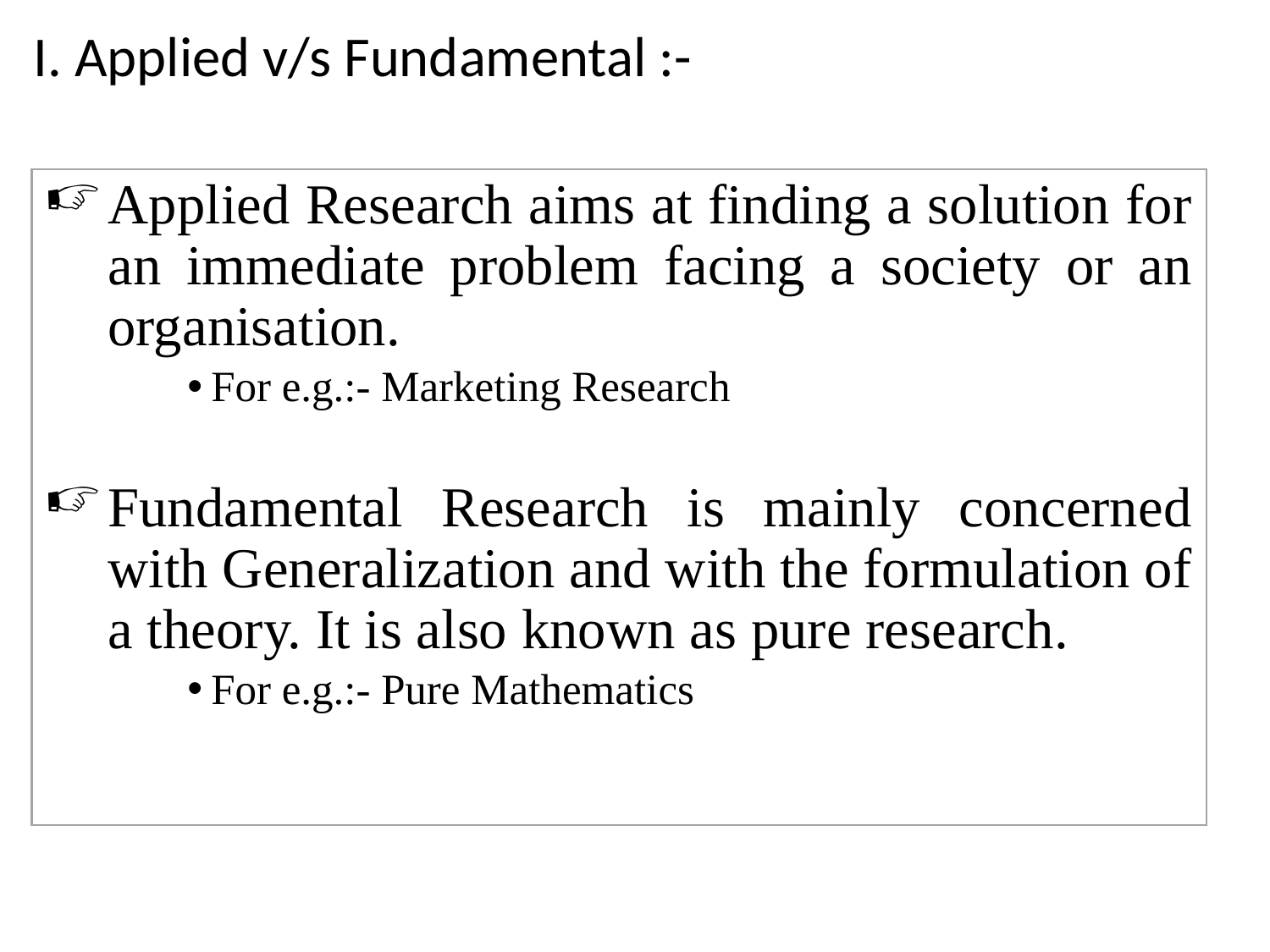

# I. Applied v/s Fundamental :-
Applied Research aims at finding a solution for an immediate problem facing a society or an organisation.
For e.g.:- Marketing Research

Fundamental Research is mainly concerned with Generalization and with the formulation of a theory. It is also known as pure research.
For e.g.:- Pure Mathematics